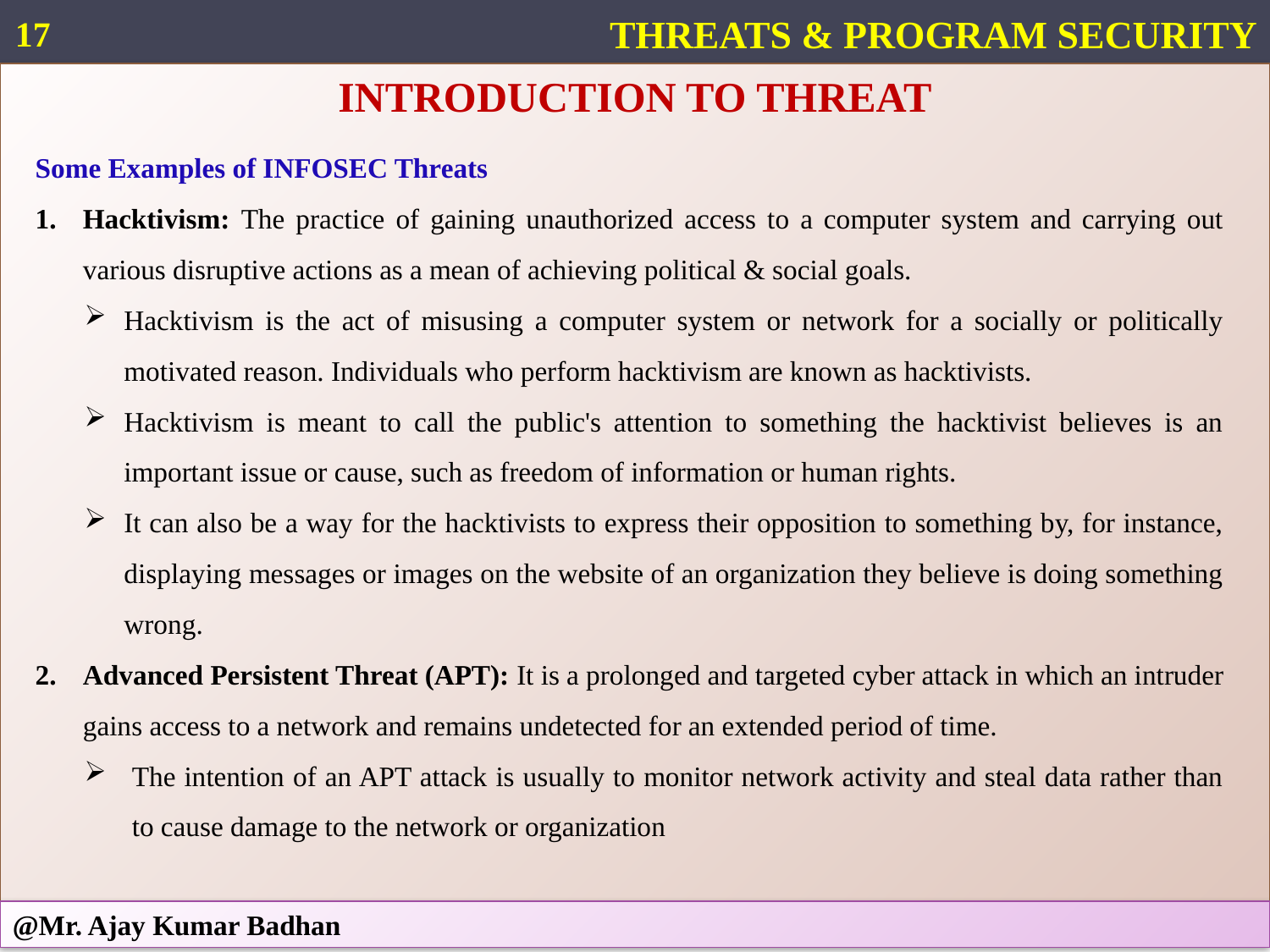

17
THREATS & PROGRAM SECURITY

INTRODUCTION TO THREAT
Some Examples of INFOSEC Threats
Hacktivism: The practice of gaining unauthorized access to a computer system and carrying out various disruptive actions as a mean of achieving political & social goals.
Hacktivism is the act of misusing a computer system or network for a socially or politically motivated reason. Individuals who perform hacktivism are known as hacktivists.
Hacktivism is meant to call the public's attention to something the hacktivist believes is an important issue or cause, such as freedom of information or human rights.
It can also be a way for the hacktivists to express their opposition to something by, for instance, displaying messages or images on the website of an organization they believe is doing something wrong.
Advanced Persistent Threat (APT): It is a prolonged and targeted cyber attack in which an intruder gains access to a network and remains undetected for an extended period of time.
The intention of an APT attack is usually to monitor network activity and steal data rather than to cause damage to the network or organization
@Mr. Ajay Kumar Badhan